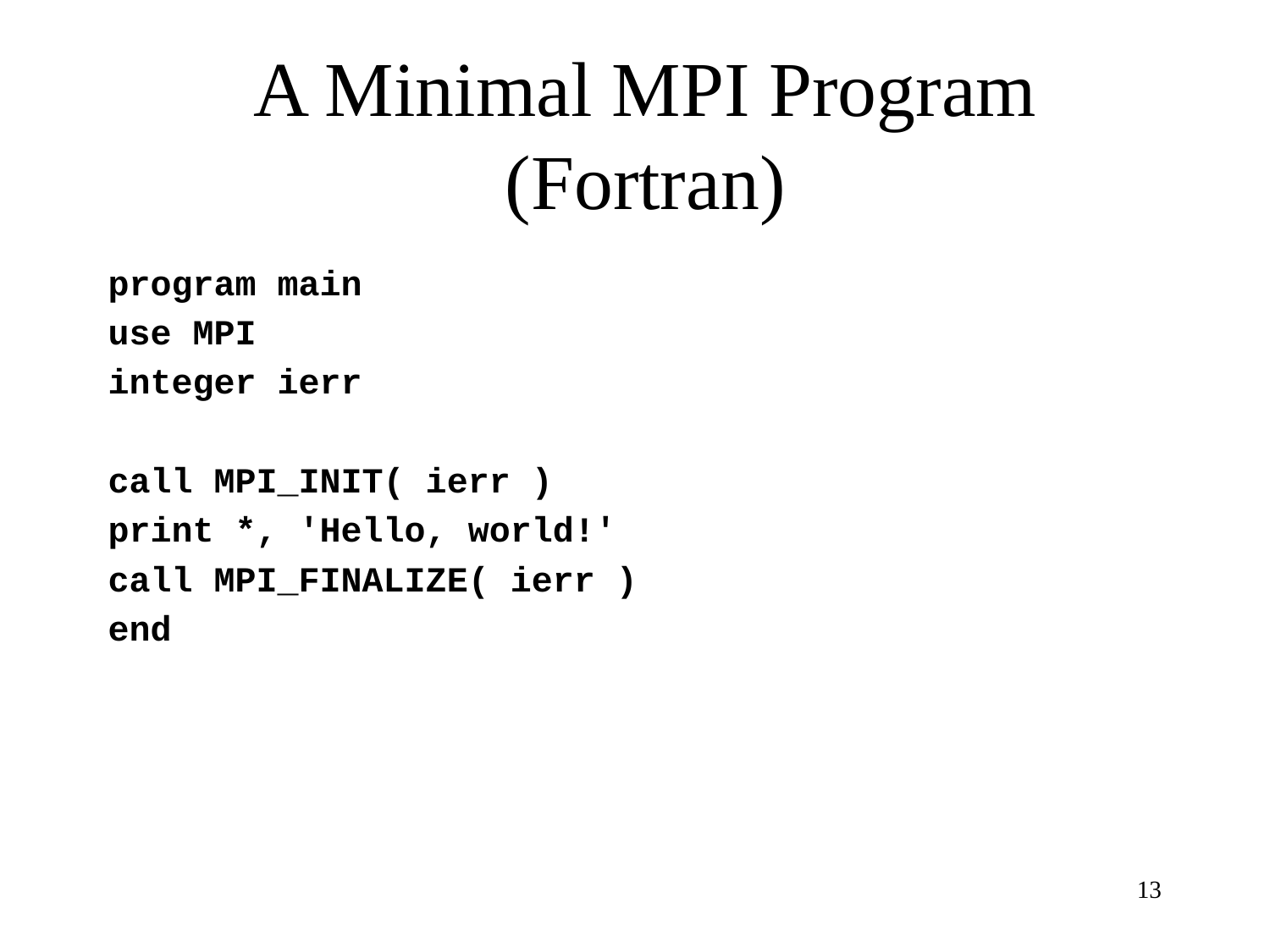

# A Minimal MPI Program (Fortran)
program main
use MPI
integer ierr

call MPI_INIT( ierr )
print *, 'Hello, world!'
call MPI_FINALIZE( ierr )
end
13